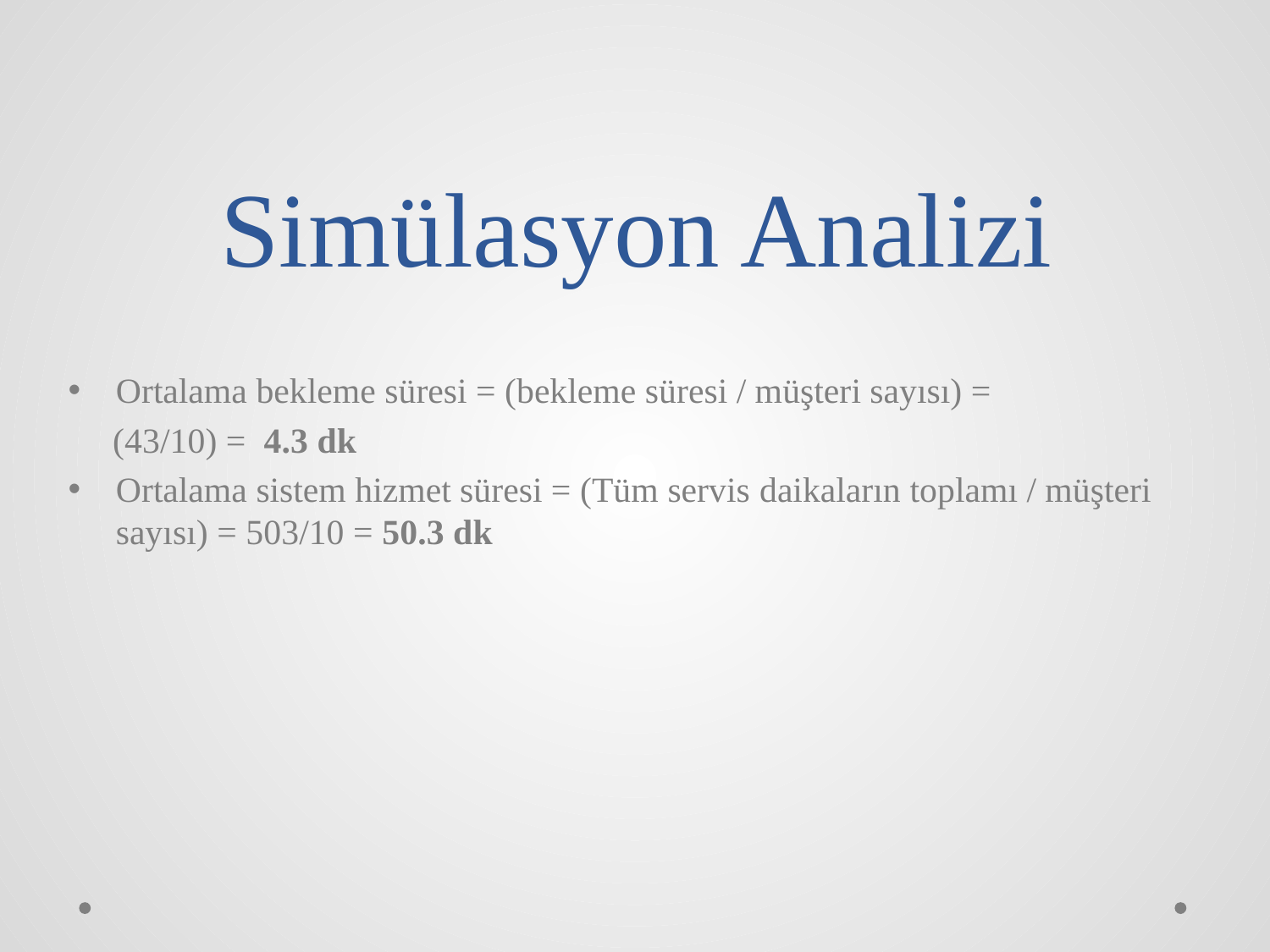

# Simülasyon Analizi
Ortalama bekleme süresi = (bekleme süresi / müşteri sayısı) =
     (43/10) =  4.3 dk
Ortalama sistem hizmet süresi = (Tüm servis daikaların toplamı / müşteri sayısı) = 503/10 = 50.3 dk